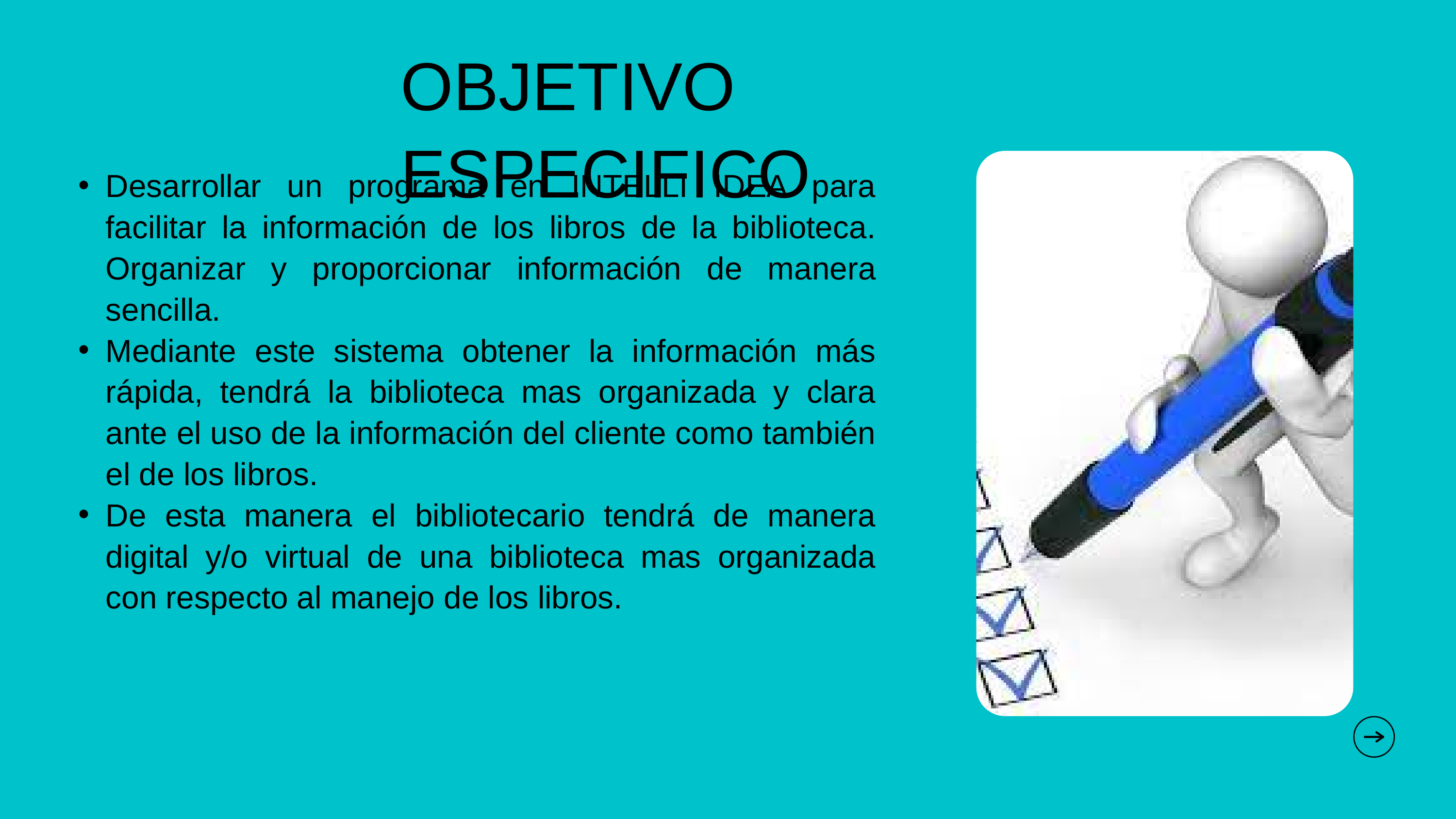

OBJETIVO ESPECIFICO

Desarrollar un programa en INTELLI IDEA para facilitar la información de los libros de la biblioteca. Organizar y proporcionar información de manera sencilla.
Mediante este sistema obtener la información más rápida, tendrá la biblioteca mas organizada y clara ante el uso de la información del cliente como también el de los libros.
De esta manera el bibliotecario tendrá de manera digital y/o virtual de una biblioteca mas organizada con respecto al manejo de los libros.